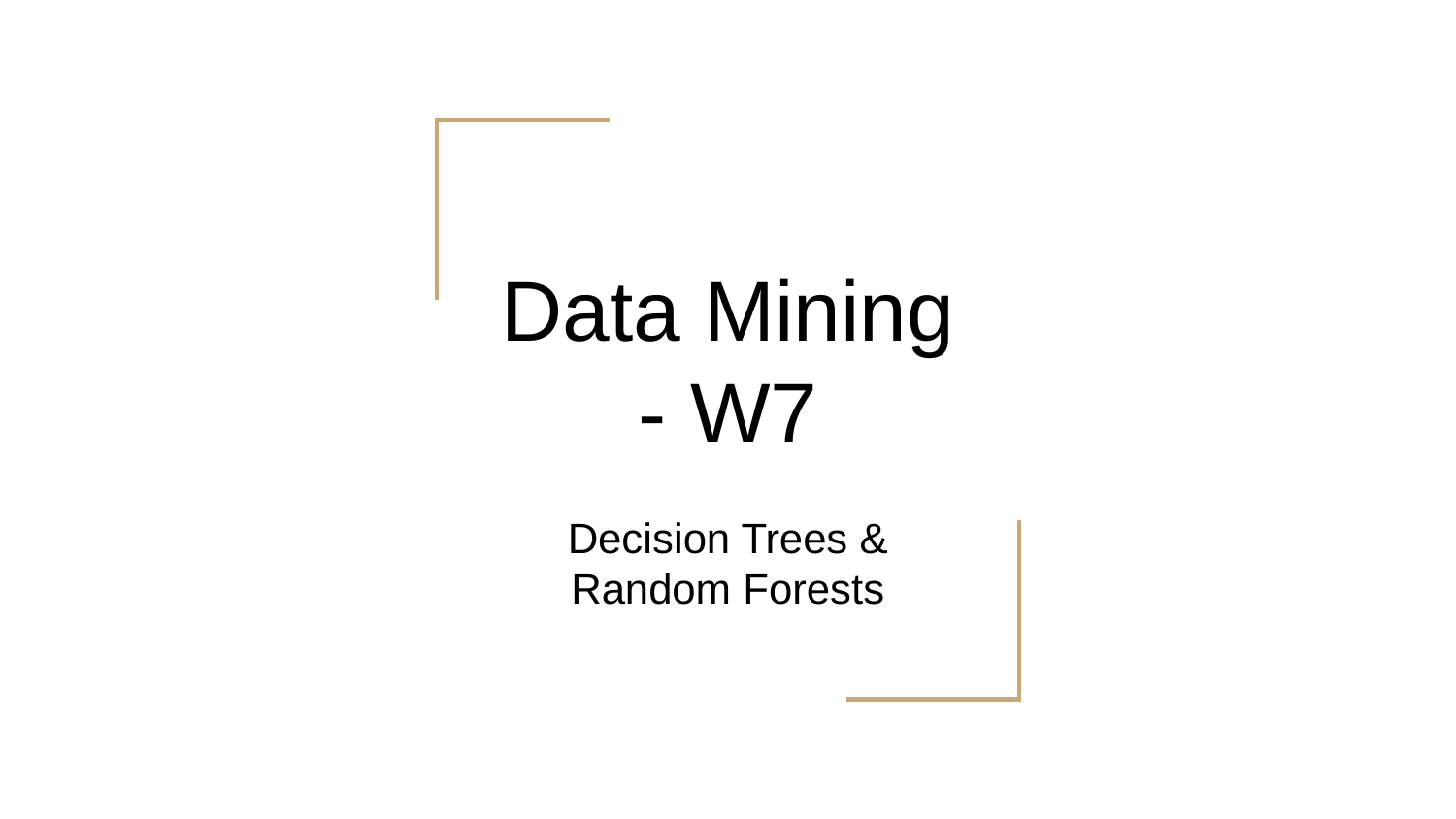

# Data Mining - W7
Decision Trees & Random Forests